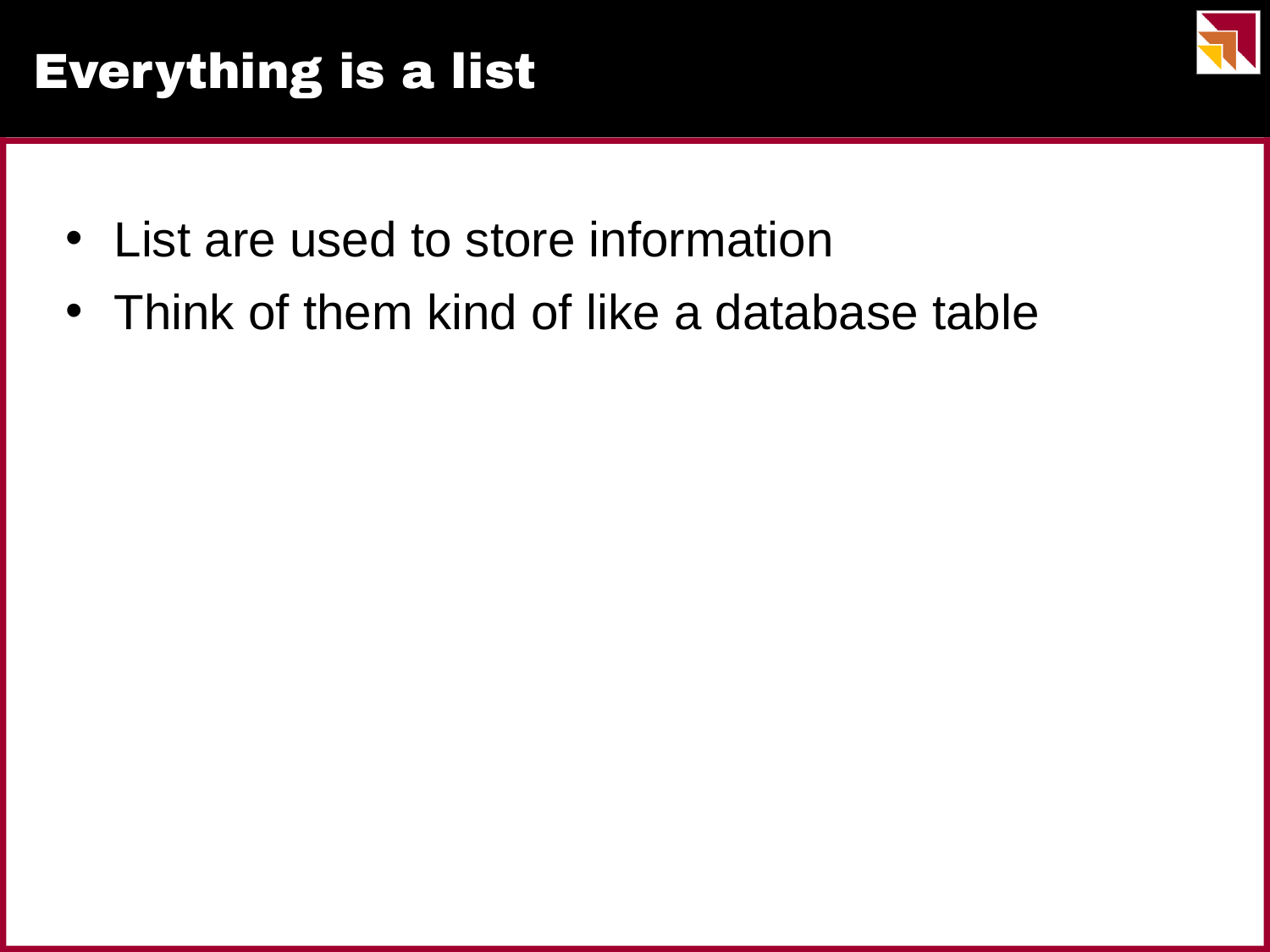

# Everything is a list
List are used to store information
Think of them kind of like a database table